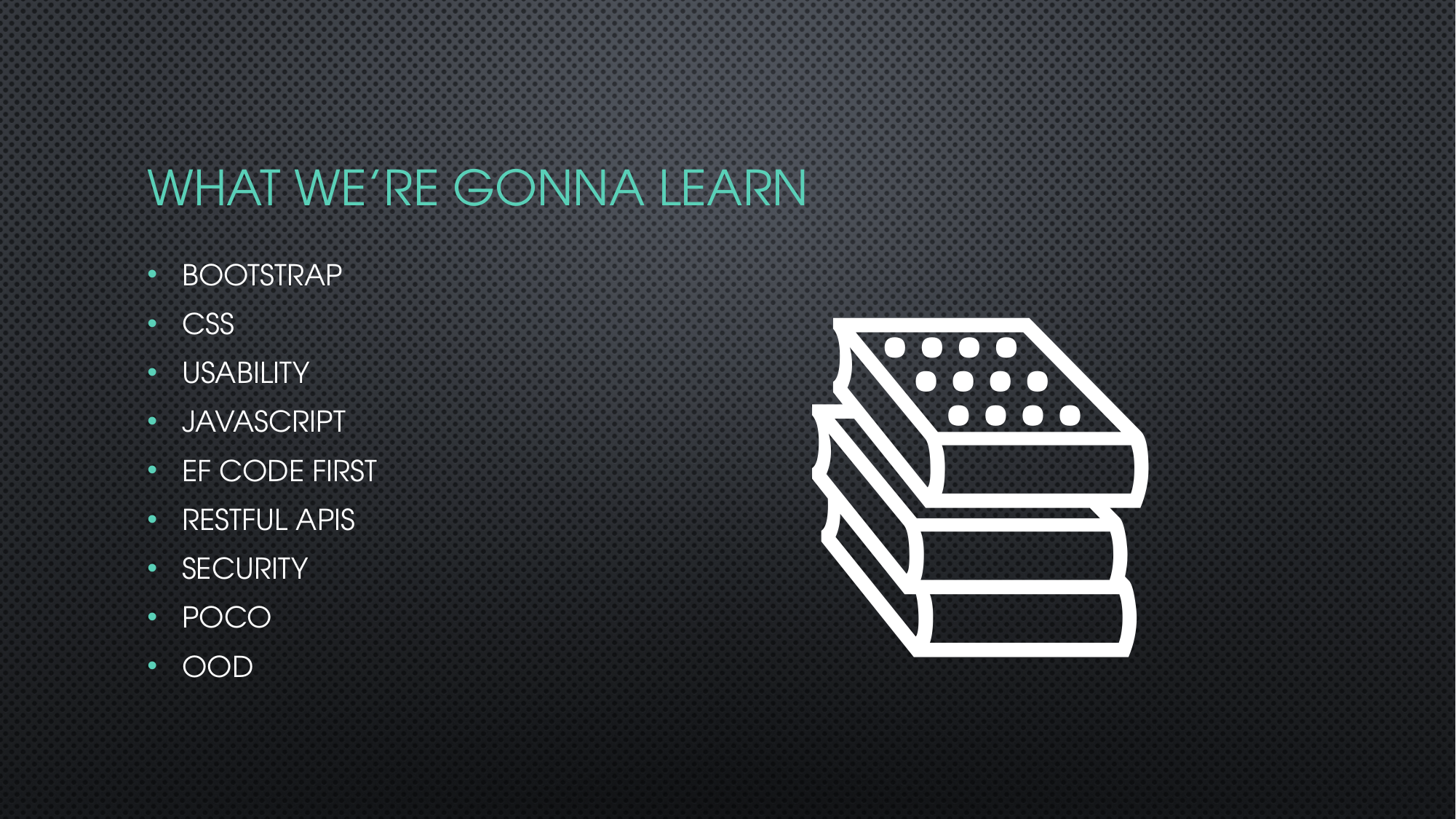

# What we’re gonna learn
📚
Bootstrap
CSS
Usability
Javascript
Ef Code First
RESTful APIs
Security
POCO
OOD